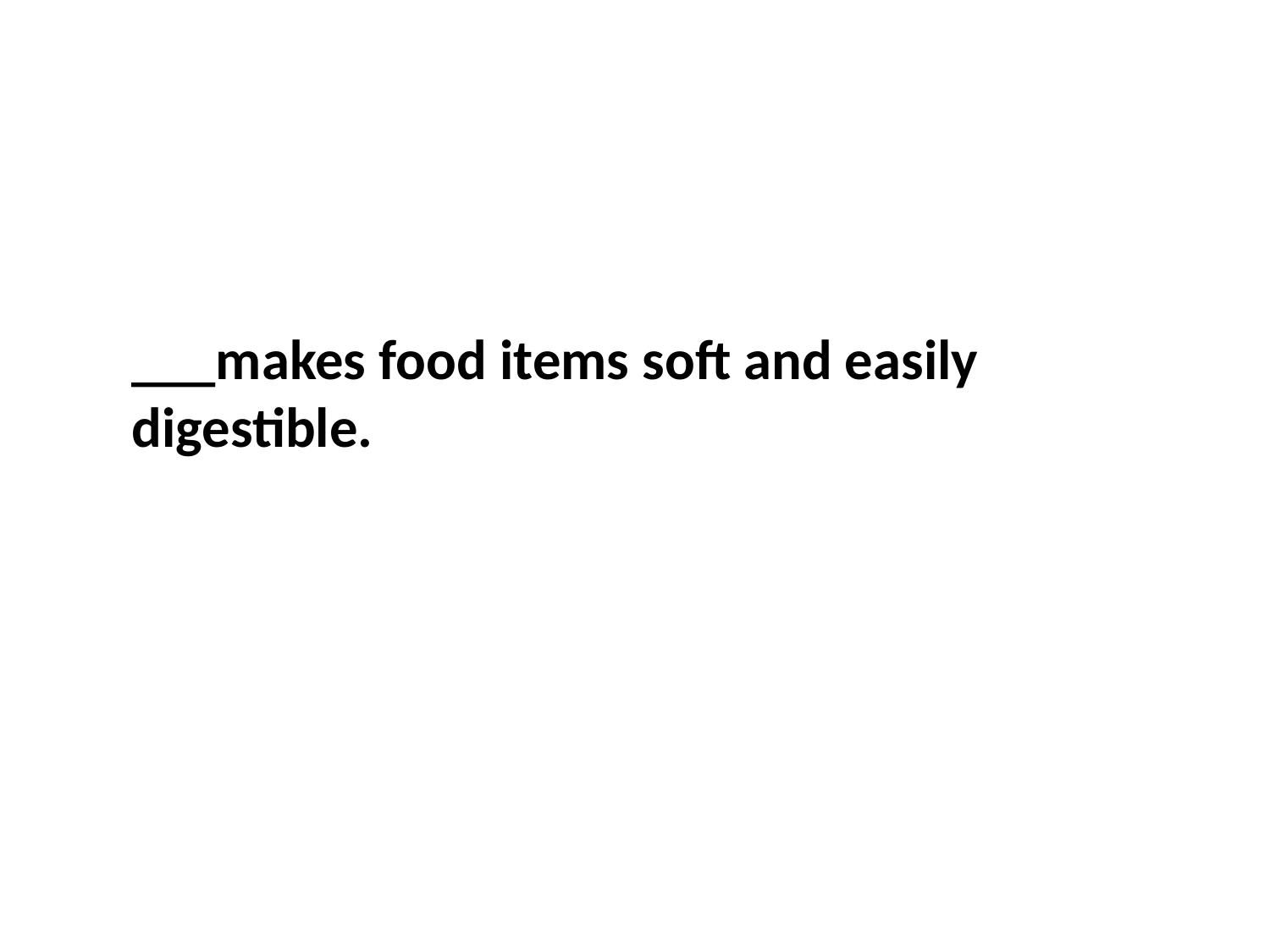

___makes food items soft and easily digestible.